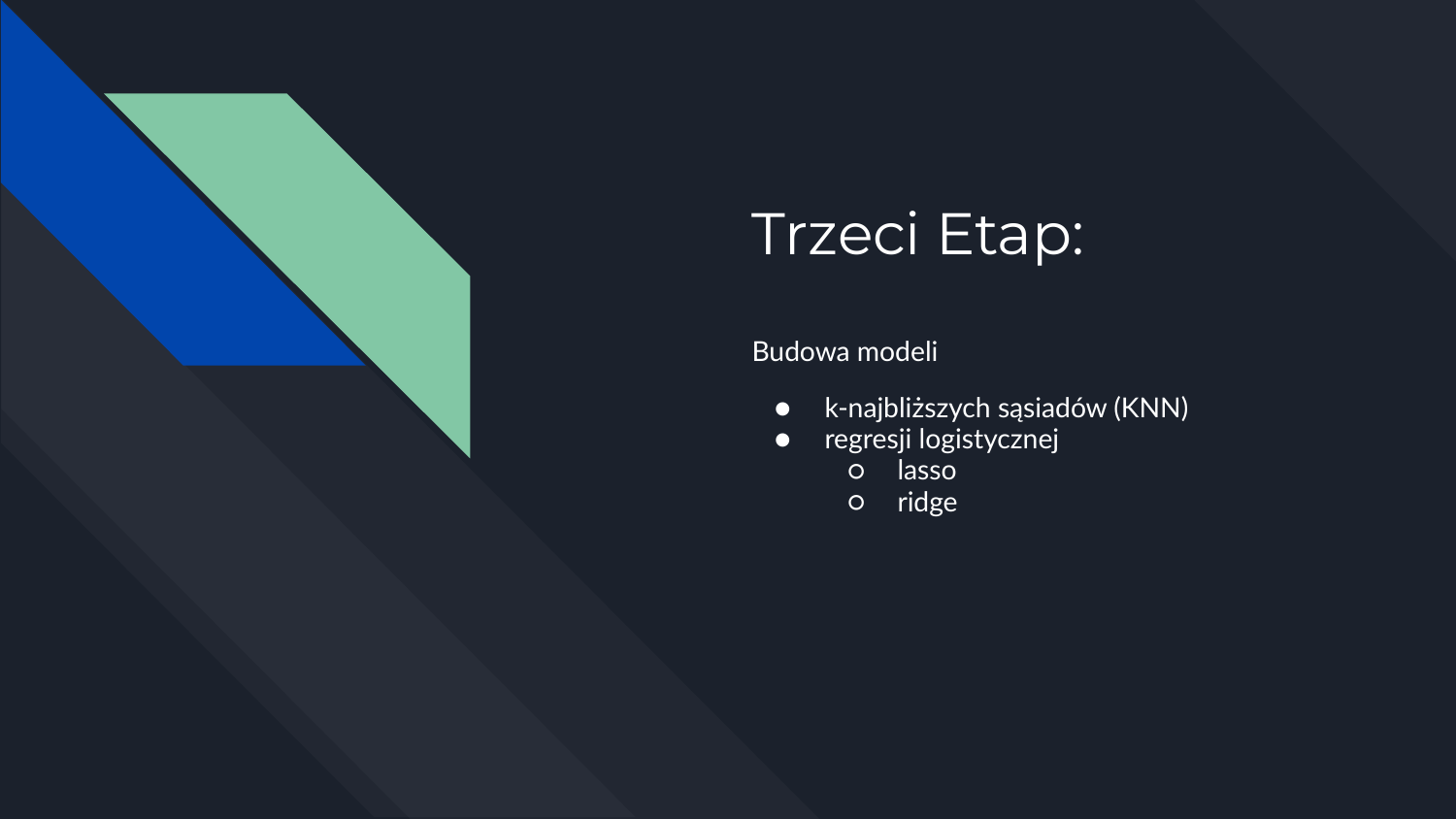

# Trzeci Etap:

Budowa modeli
k-najbliższych sąsiadów (KNN)
regresji logistycznej
lasso
ridge